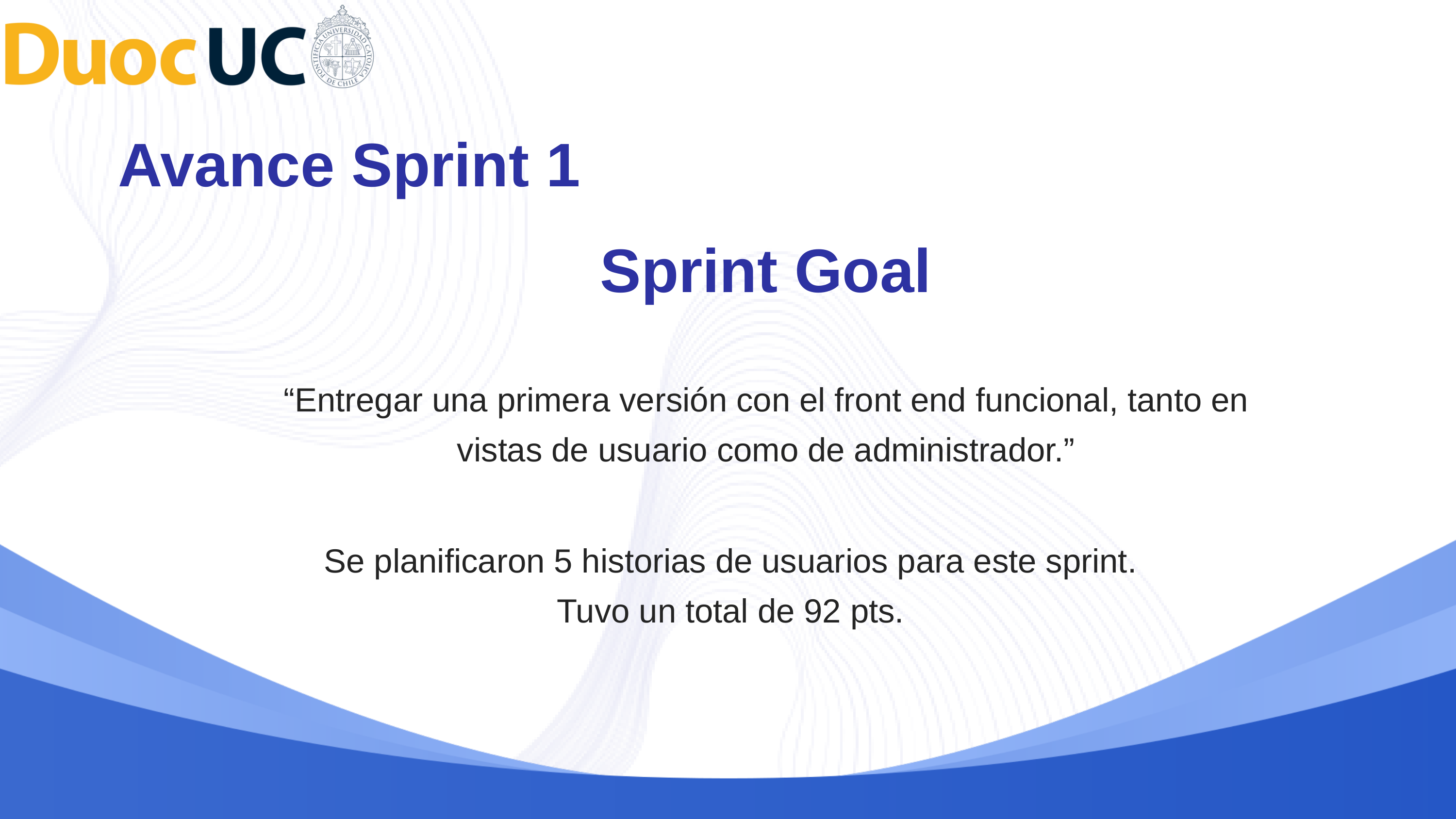

Avance Sprint 1
Sprint Goal

“Entregar una primera versión con el front end funcional, tanto en vistas de usuario como de administrador.”

Se planificaron 5 historias de usuarios para este sprint.
Tuvo un total de 92 pts.